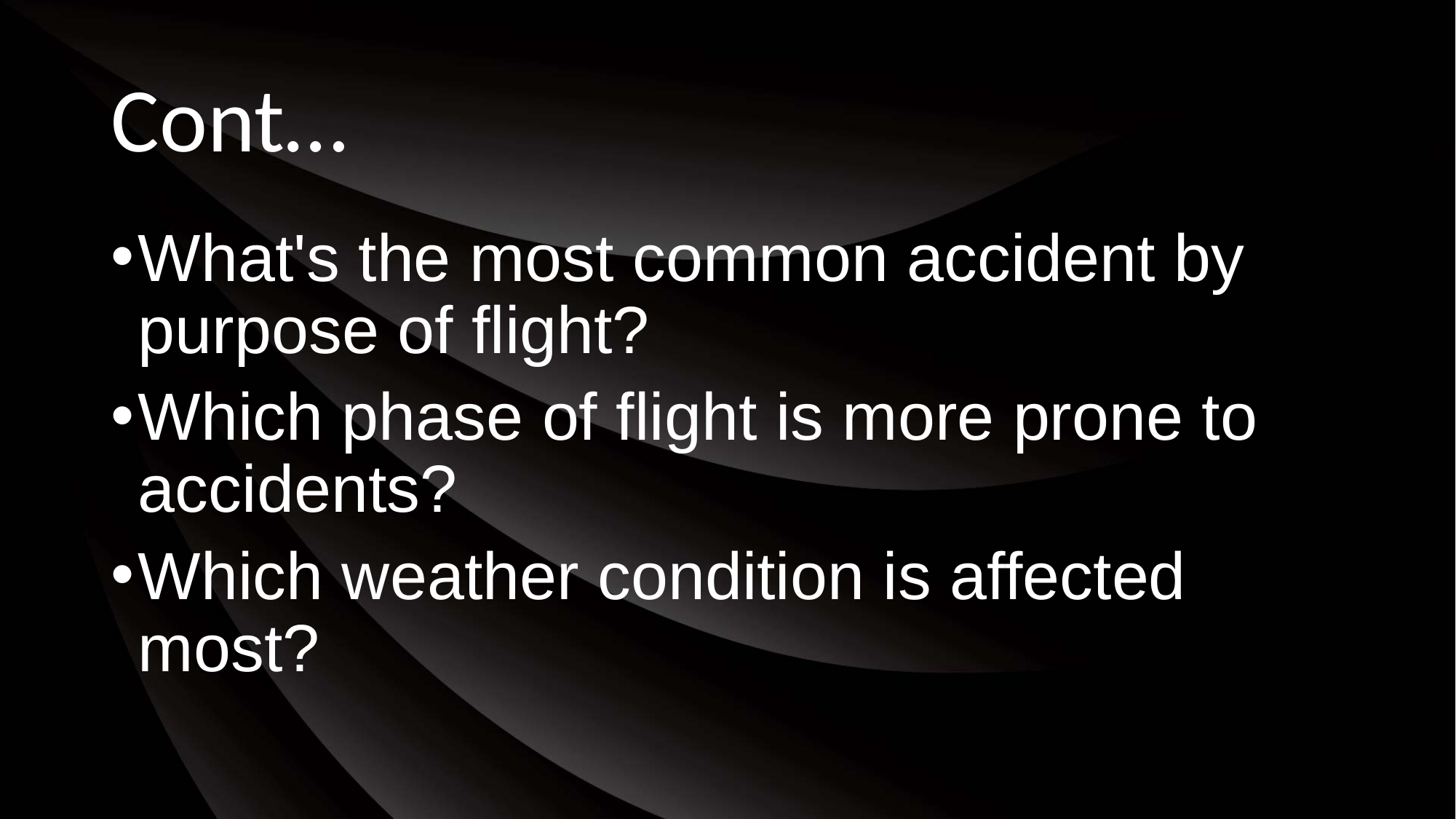

# Cont…
What's the most common accident by purpose of flight?
Which phase of flight is more prone to accidents?
Which weather condition is affected most?